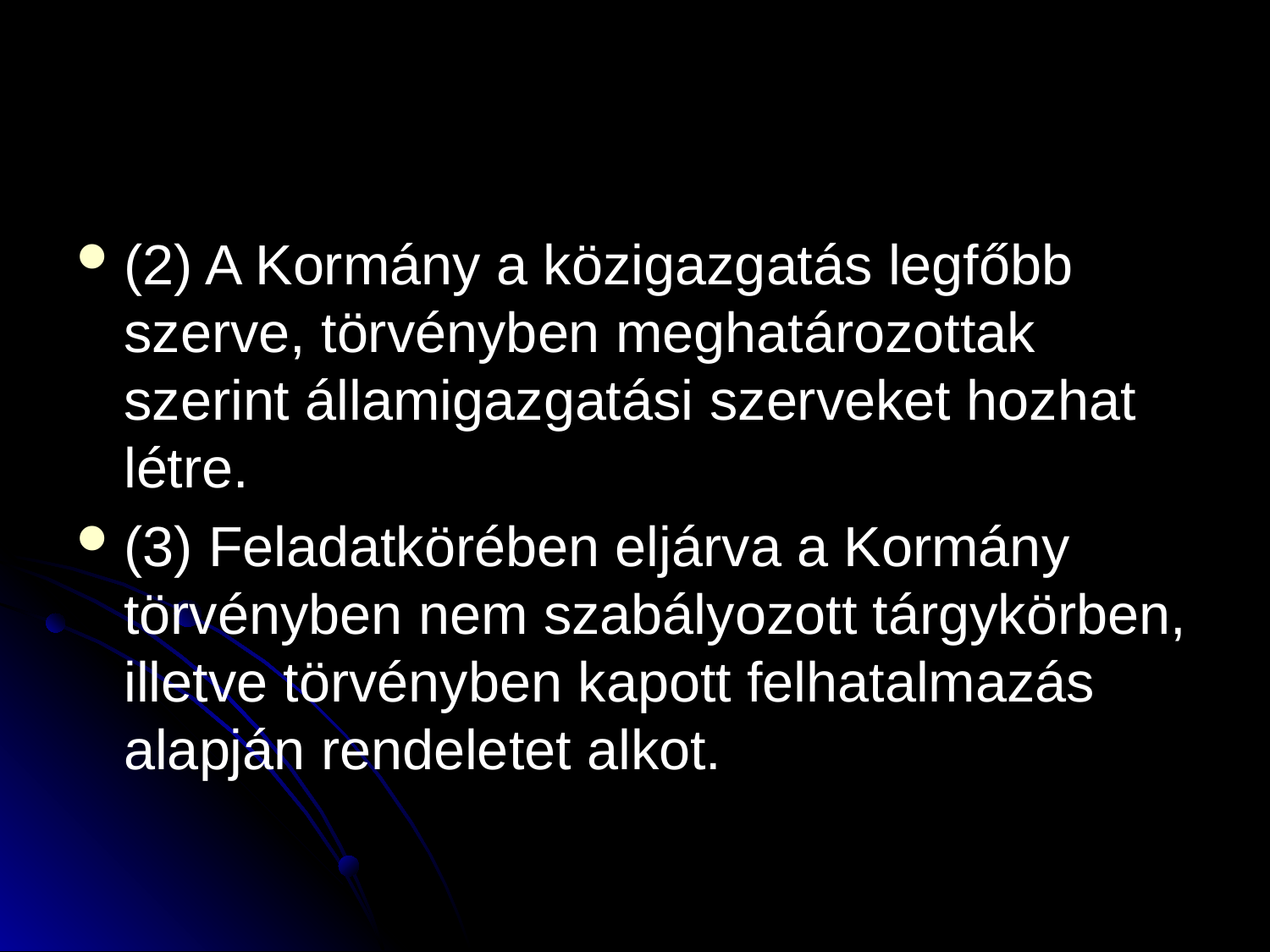

#
(2) A Kormány a közigazgatás legfőbb szerve, törvényben meghatározottak szerint államigazgatási szerveket hozhat létre.
(3) Feladatkörében eljárva a Kormány törvényben nem szabályozott tárgykörben, illetve törvényben kapott felhatalmazás alapján rendeletet alkot.